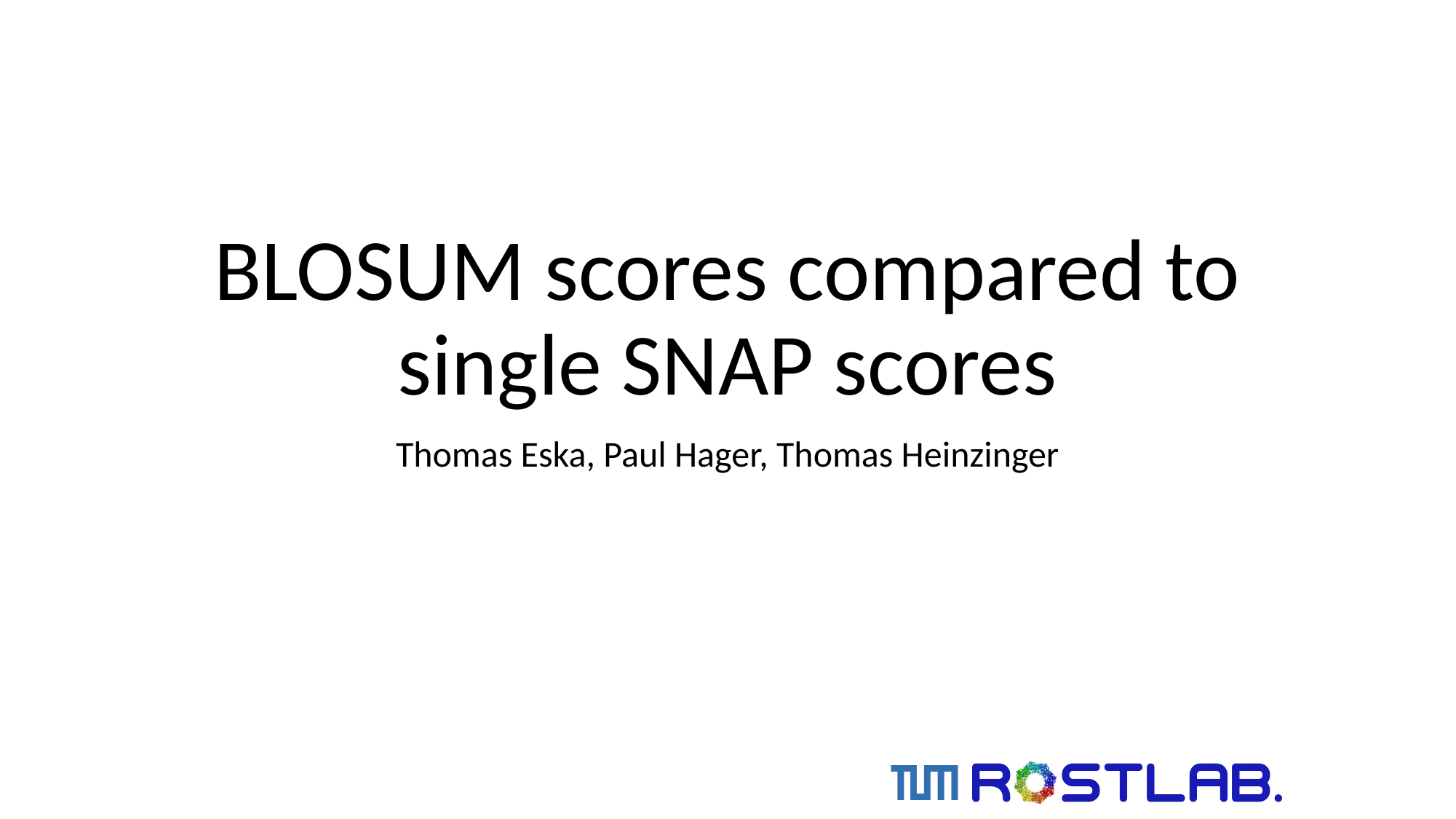

# BLOSUM scores compared to single SNAP scores
Thomas Eska, Paul Hager, Thomas Heinzinger
1